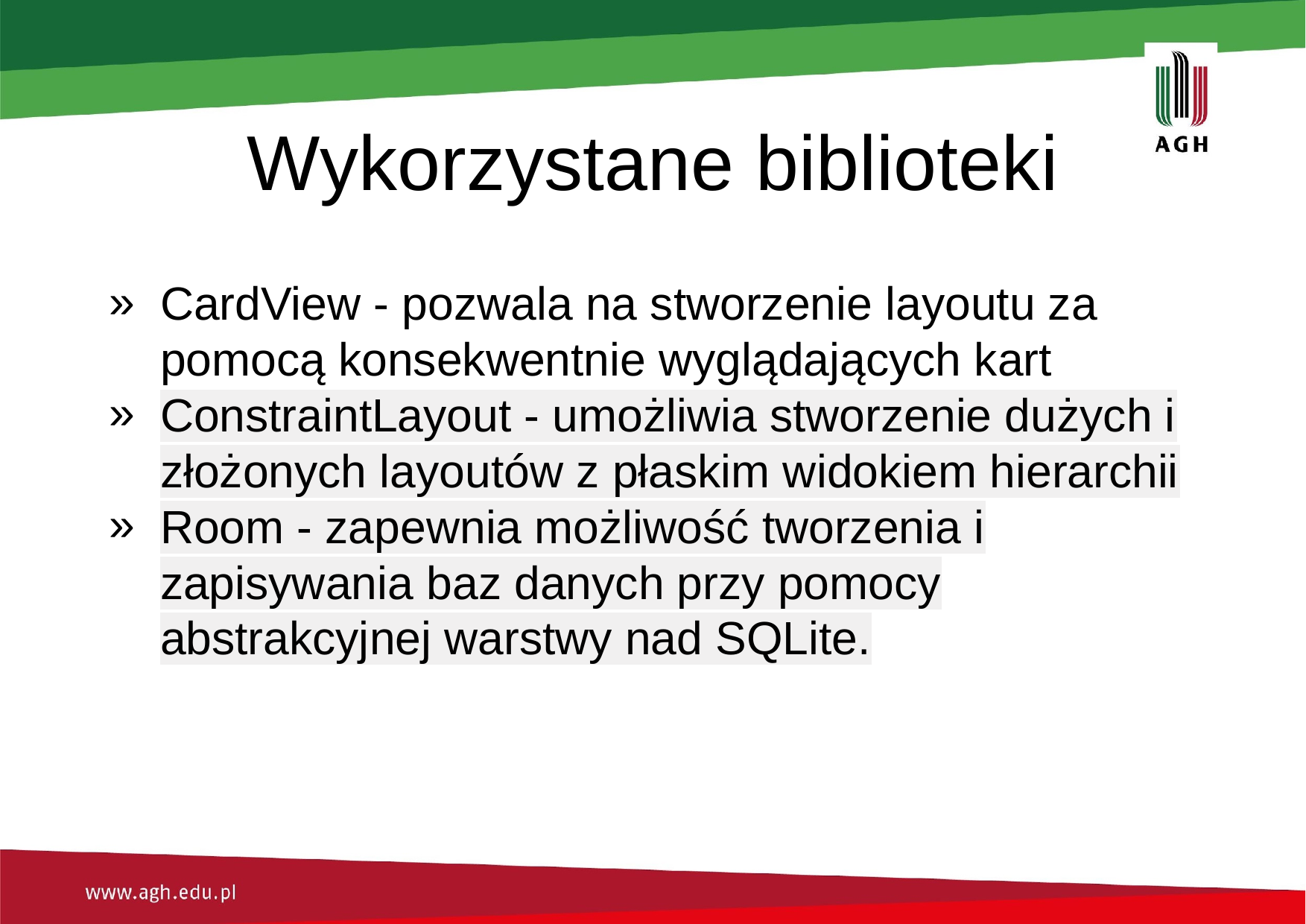

# Wykorzystane biblioteki
CardView - pozwala na stworzenie layoutu za pomocą konsekwentnie wyglądających kart
ConstraintLayout - umożliwia stworzenie dużych i złożonych layoutów z płaskim widokiem hierarchii
Room - zapewnia możliwość tworzenia i zapisywania baz danych przy pomocy abstrakcyjnej warstwy nad SQLite.